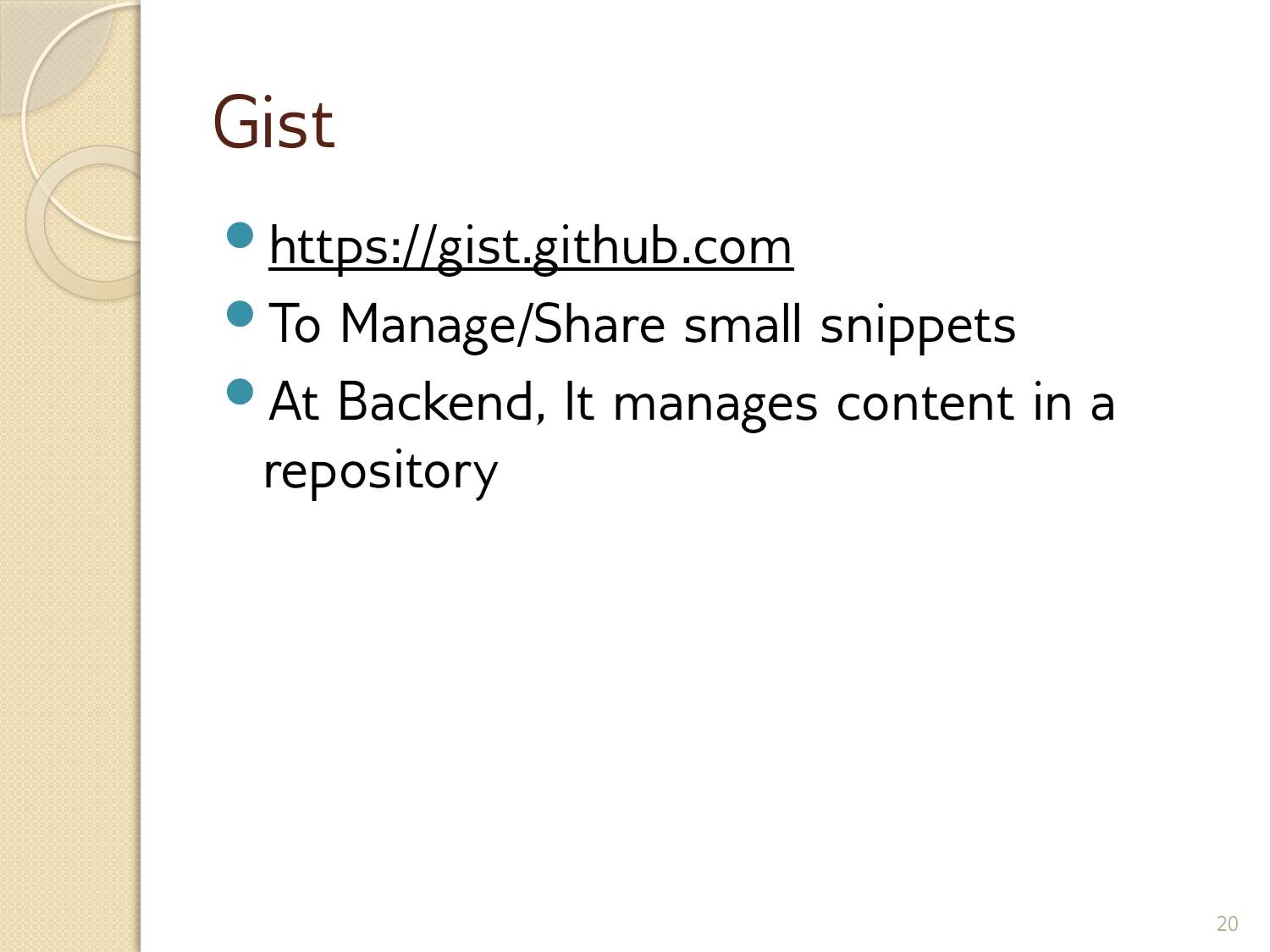

# Gist
https://gist.github.com
To Manage/Share small snippets
At Backend, It manages content in a repository
20